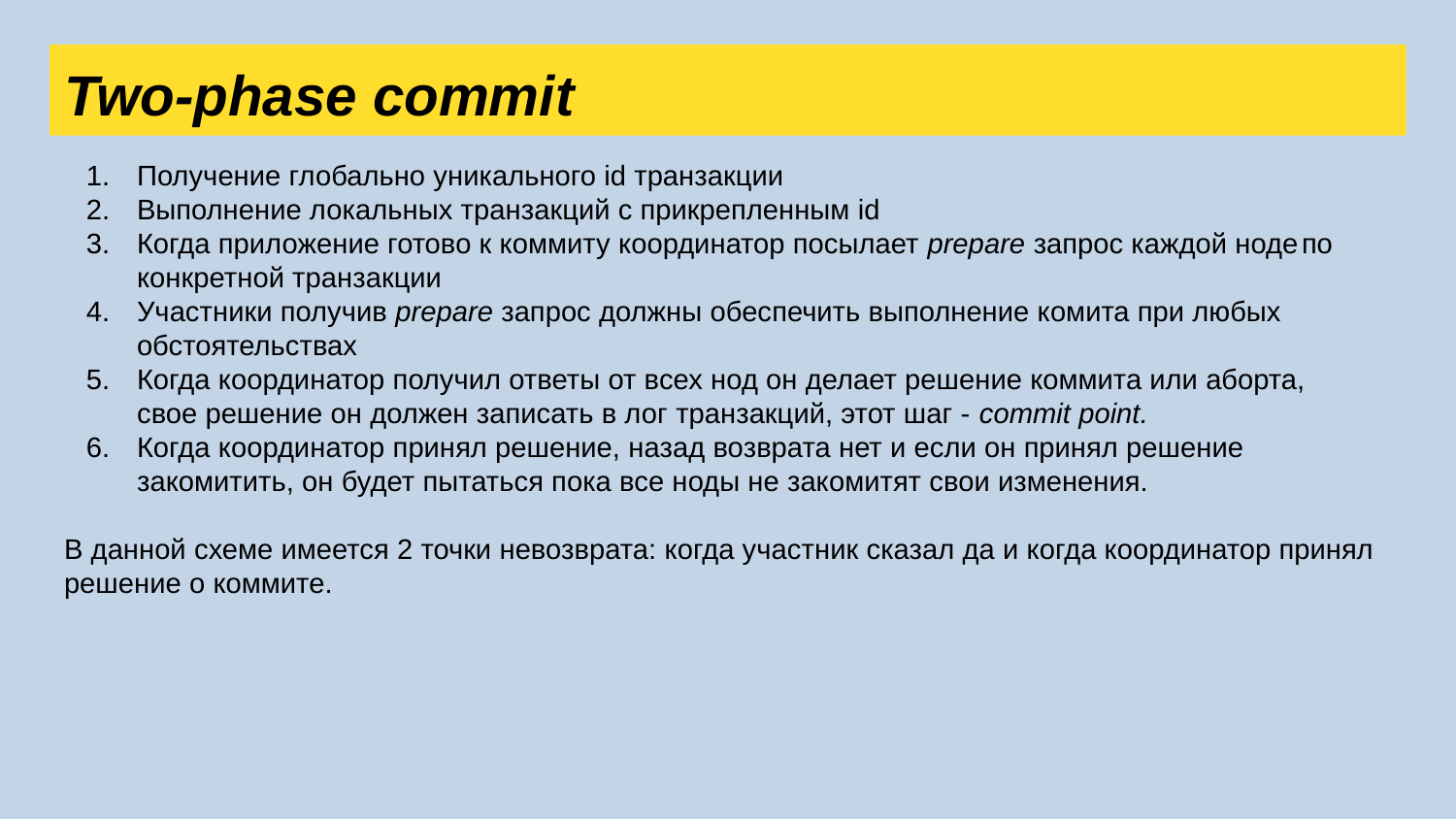

Two-phase commit
Получение глобально уникального id транзакции
Выполнение локальных транзакций с прикрепленным id
Когда приложение готово к коммиту координатор посылает prepare запрос каждой ноде	по конкретной транзакции
Участники получив prepare запрос должны обеспечить выполнение комита при любых обстоятельствах
Когда координатор получил ответы от всех нод он делает решение коммита или аборта,
свое решение он должен записать в лог транзакций, этот шаг - commit point.
Когда координатор принял решение, назад возврата нет и если он принял решение закомитить, он будет пытаться пока все ноды не закомитят свои изменения.

В данной схеме имеется 2 точки невозврата: когда участник сказал да и когда координатор принял решение о коммите.